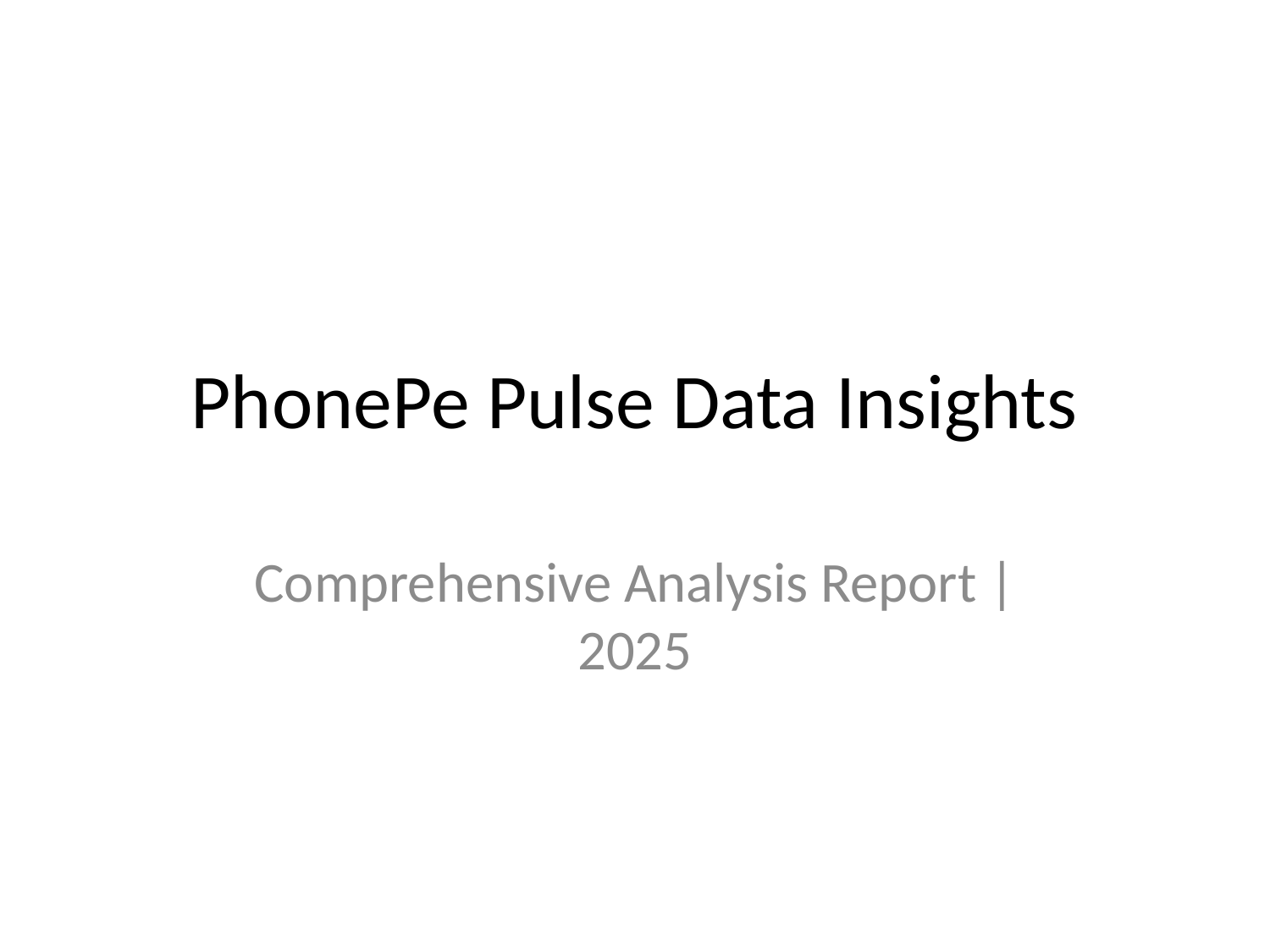

# PhonePe Pulse Data Insights
Comprehensive Analysis Report | 2025